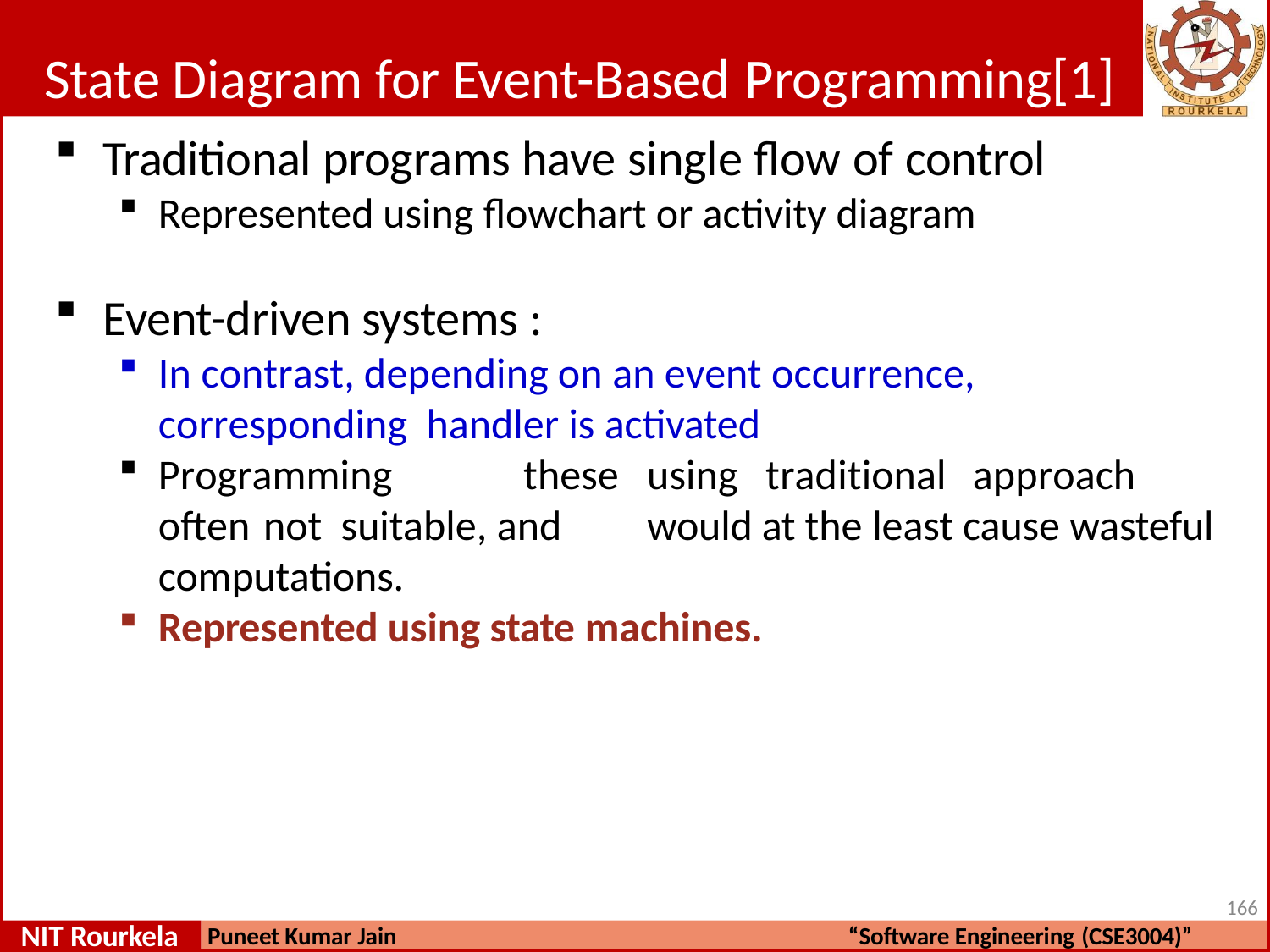

# State Diagram for Event-Based Programming[1]
Traditional programs have single flow of control
Represented using flowchart or activity diagram

Event-driven systems :
In contrast, depending on an event occurrence,	corresponding  handler is activated
Programming		these	using	traditional	approach	often	not  suitable, and	would at the least cause wasteful computations.
Represented using state machines.
166
NIT Rourkela
Puneet Kumar Jain
“Software Engineering (CSE3004)”